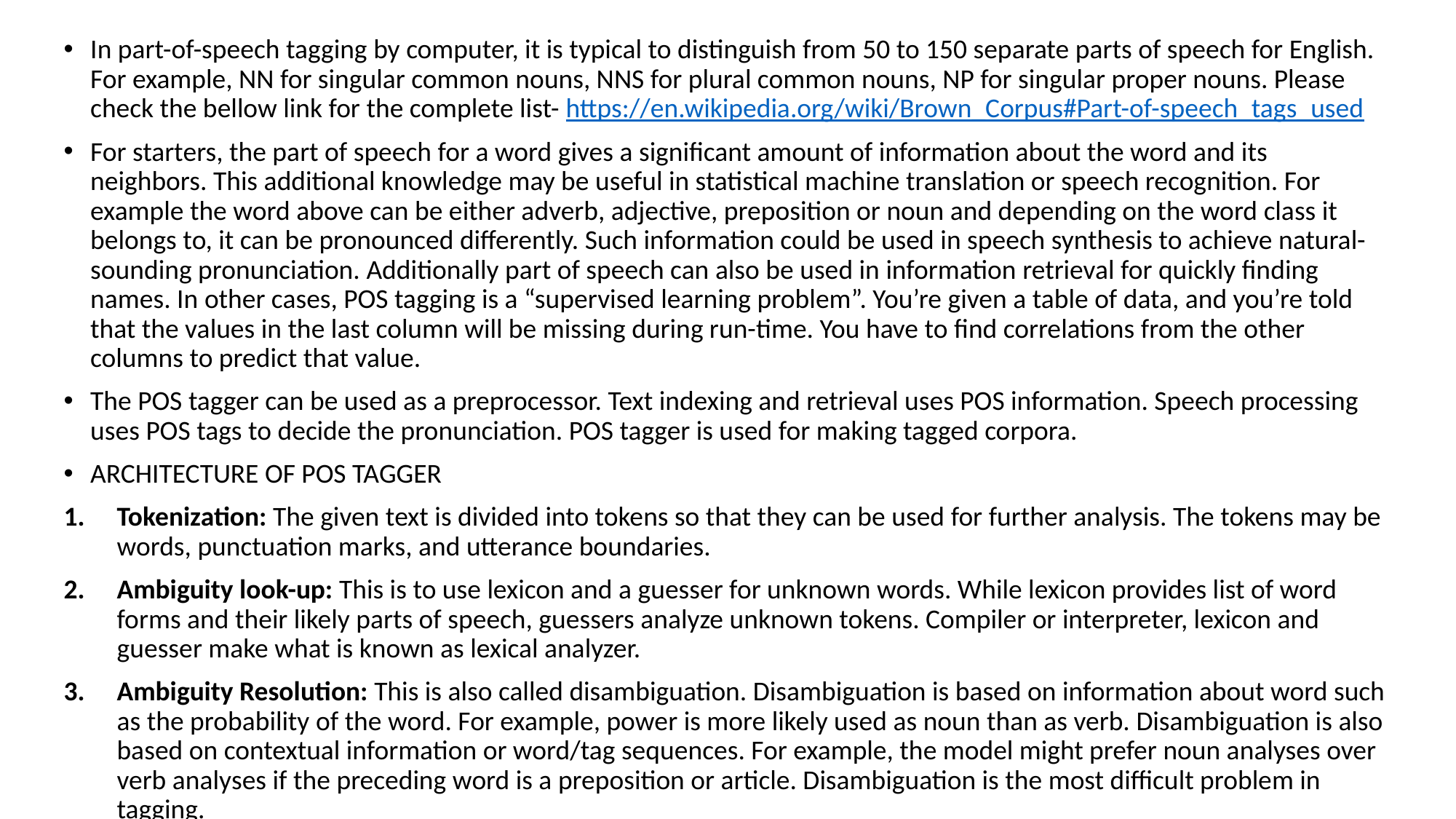

In part-of-speech tagging by computer, it is typical to distinguish from 50 to 150 separate parts of speech for English. For example, NN for singular common nouns, NNS for plural common nouns, NP for singular proper nouns. Please check the bellow link for the complete list- https://en.wikipedia.org/wiki/Brown_Corpus#Part-of-speech_tags_used
For starters, the part of speech for a word gives a significant amount of information about the word and its neighbors. This additional knowledge may be useful in statistical machine translation or speech recognition. For example the word above can be either adverb, adjective, preposition or noun and depending on the word class it belongs to, it can be pronounced differently. Such information could be used in speech synthesis to achieve natural-sounding pronunciation. Additionally part of speech can also be used in information retrieval for quickly finding names. In other cases, POS tagging is a “supervised learning problem”. You’re given a table of data, and you’re told that the values in the last column will be missing during run-time. You have to find correlations from the other columns to predict that value.
The POS tagger can be used as a preprocessor. Text indexing and retrieval uses POS information. Speech processing uses POS tags to decide the pronunciation. POS tagger is used for making tagged corpora.
ARCHITECTURE OF POS TAGGER
Tokenization: The given text is divided into tokens so that they can be used for further analysis. The tokens may be words, punctuation marks, and utterance boundaries.
Ambiguity look-up: This is to use lexicon and a guesser for unknown words. While lexicon provides list of word forms and their likely parts of speech, guessers analyze unknown tokens. Compiler or interpreter, lexicon and guesser make what is known as lexical analyzer.
Ambiguity Resolution: This is also called disambiguation. Disambiguation is based on information about word such as the probability of the word. For example, power is more likely used as noun than as verb. Disambiguation is also based on contextual information or word/tag sequences. For example, the model might prefer noun analyses over verb analyses if the preceding word is a preposition or article. Disambiguation is the most difficult problem in tagging.